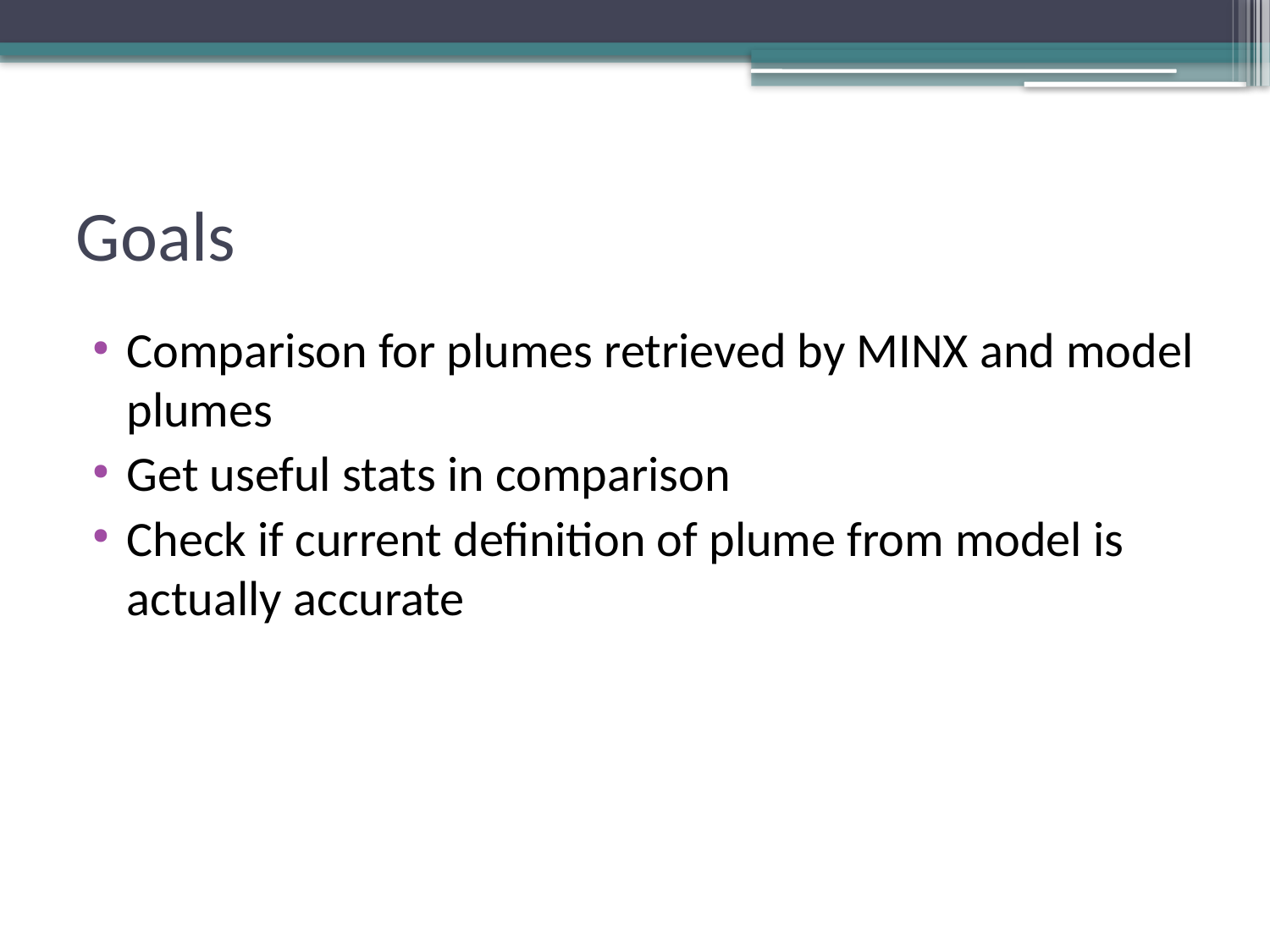

# Goals
Comparison for plumes retrieved by MINX and model plumes
Get useful stats in comparison
Check if current definition of plume from model is actually accurate